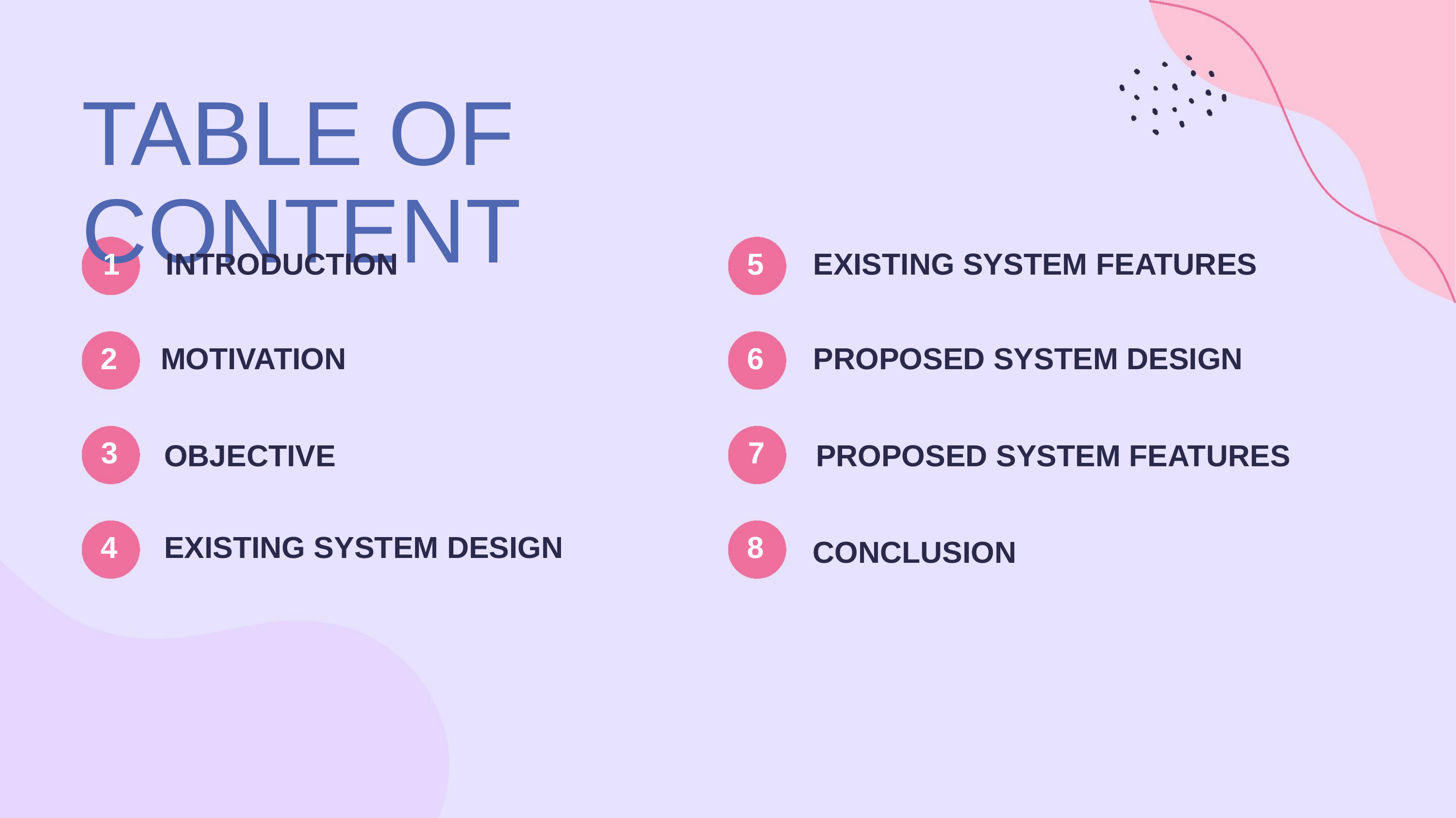

TABLE OF CONTENT
1 INTRODUCTION
2 MOTIVATION
5 EXISTING SYSTEM FEATURES
6 PROPOSED SYSTEM DESIGN
3
7
OBJECTIVE
PROPOSED SYSTEM FEATURES
CONCLUSION
4 EXISTING SYSTEM DESIGN
8